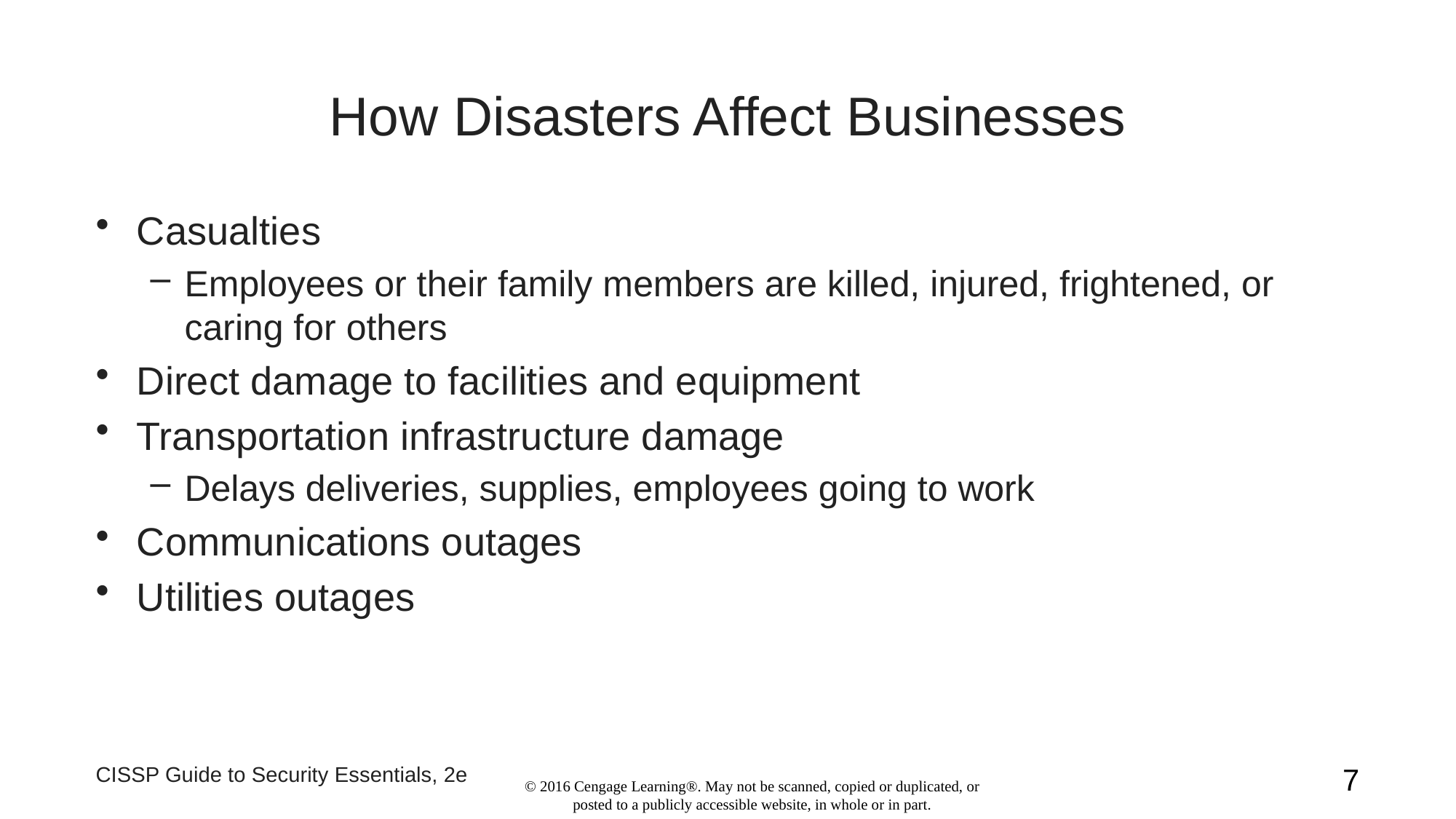

# How Disasters Affect Businesses
Casualties
Employees or their family members are killed, injured, frightened, or caring for others
Direct damage to facilities and equipment
Transportation infrastructure damage
Delays deliveries, supplies, employees going to work
Communications outages
Utilities outages
CISSP Guide to Security Essentials, 2e
7
© 2016 Cengage Learning®. May not be scanned, copied or duplicated, or posted to a publicly accessible website, in whole or in part.